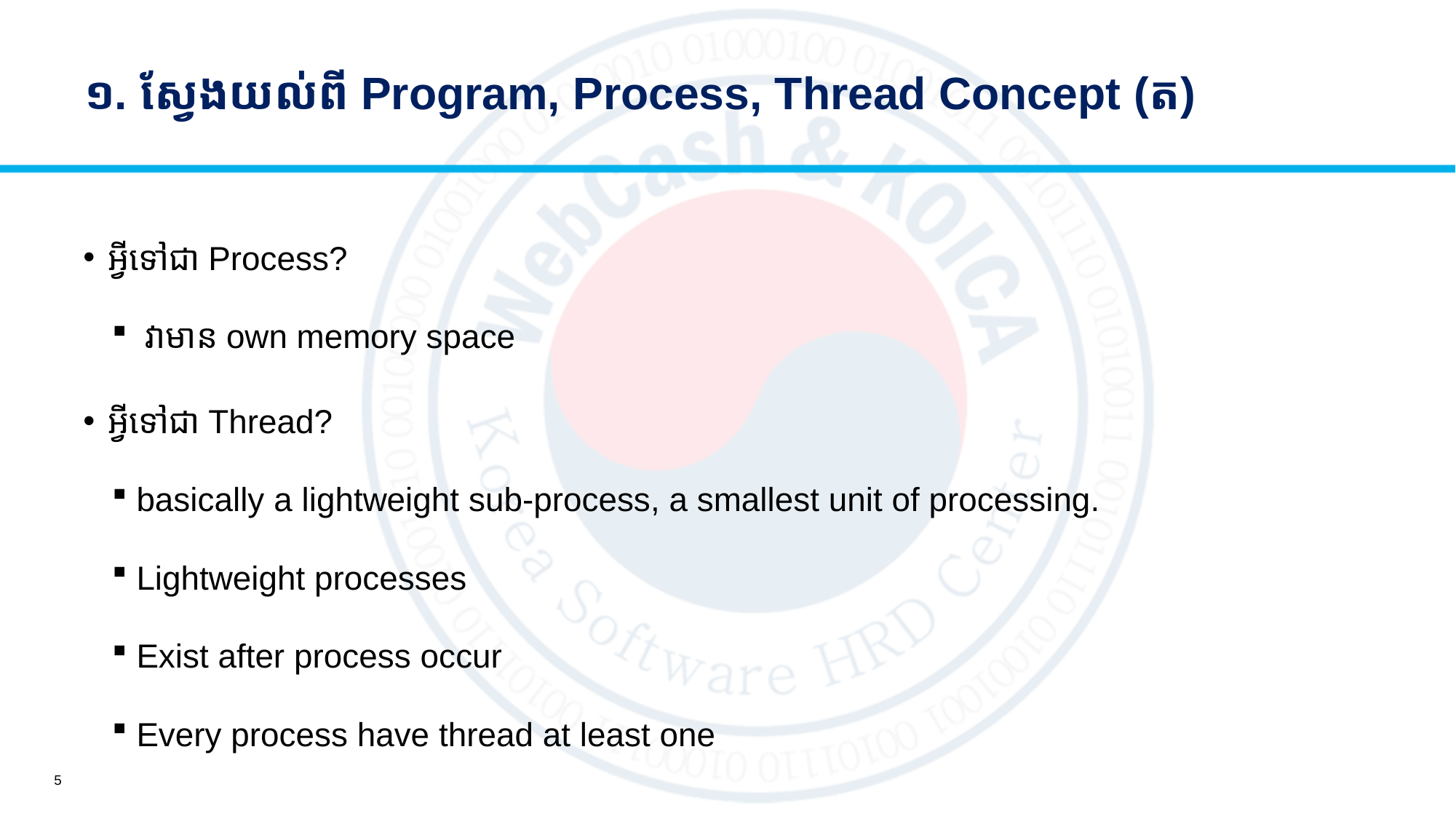

# ១.​ ស្វែងយល់ពី Program, Process, Thread Concept​ (ត)
អ្វីទៅជា Process?
 វាមាន own memory space
អ្វីទៅជា​ Thread?
basically a lightweight sub-process, a smallest unit of processing.
Lightweight processes
Exist after process occur
Every process have thread at least one

5